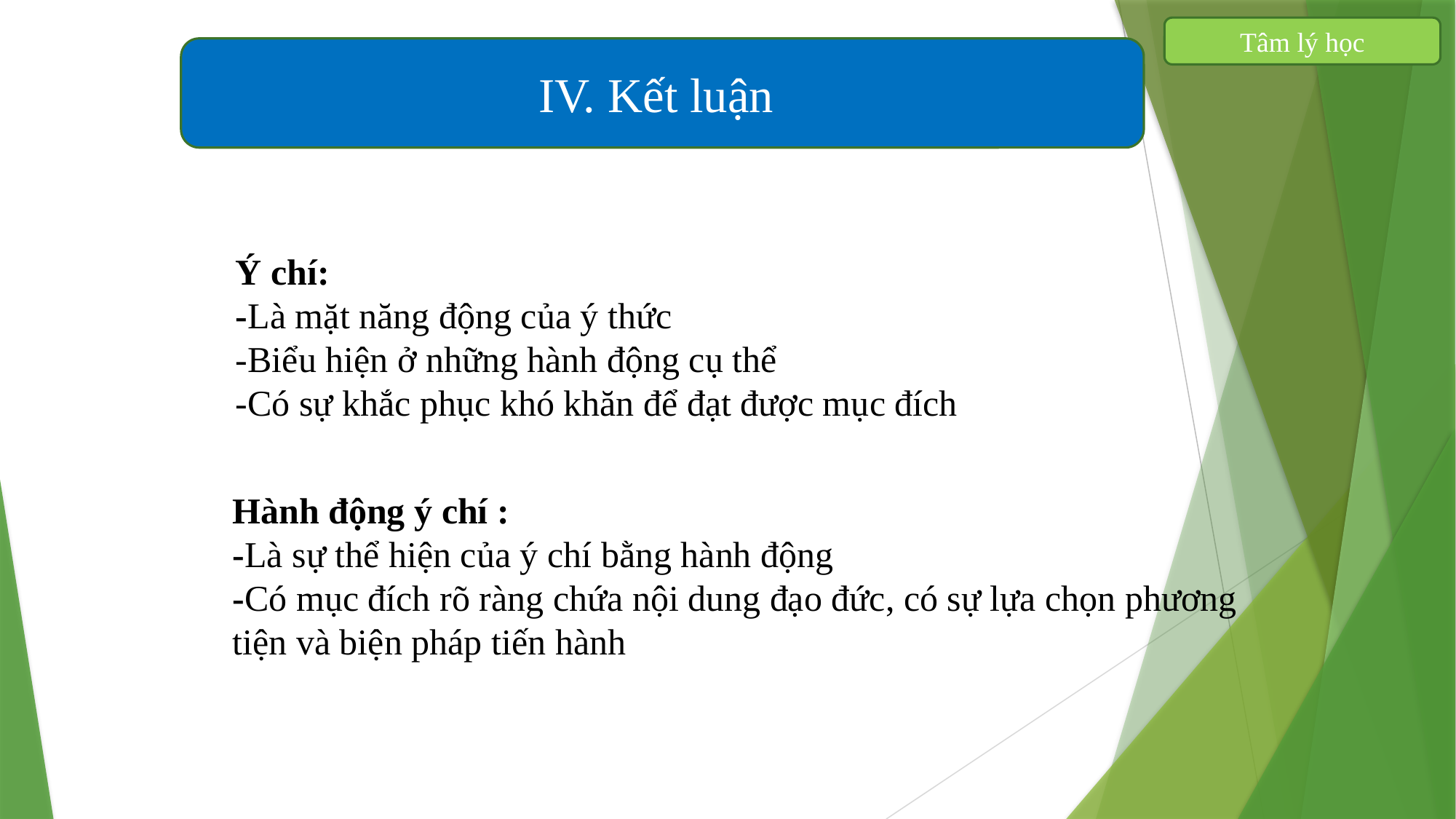

Tâm lý học
IV. Kết luận
Ý chí:
-Là mặt năng động của ý thức
-Biểu hiện ở những hành động cụ thể
-Có sự khắc phục khó khăn để đạt được mục đích
Hành động ý chí :
-Là sự thể hiện của ý chí bằng hành động
-Có mục đích rõ ràng chứa nội dung đạo đức, có sự lựa chọn phương tiện và biện pháp tiến hành